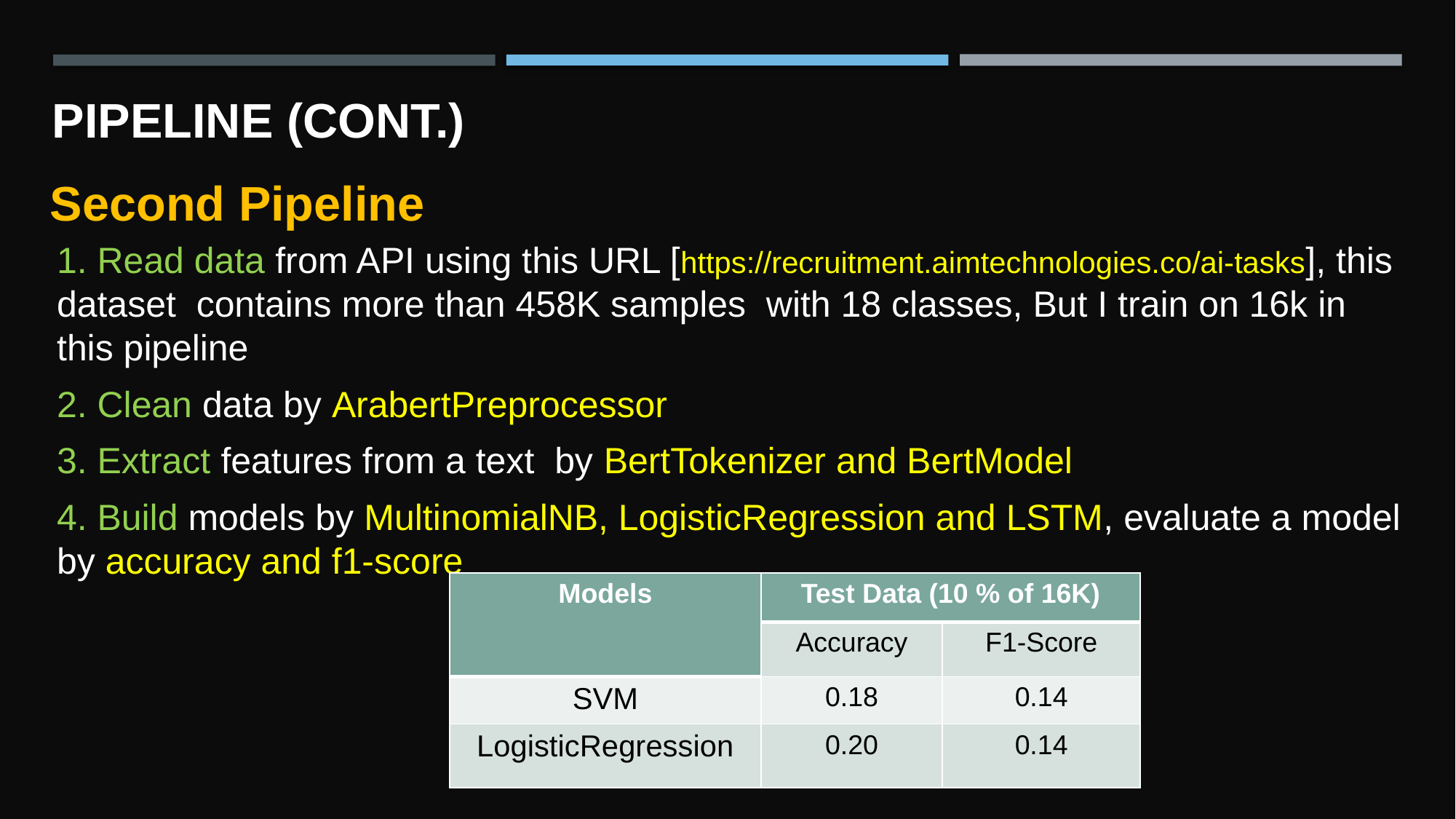

Pipeline (Cont.)
Second Pipeline
1. Read data from API using this URL [https://recruitment.aimtechnologies.co/ai-tasks], this dataset  contains more than 458K samples  with 18 classes, But I train on 16k in this pipeline

2. Clean data by ArabertPreprocessor

3. Extract features from a text  by BertTokenizer and BertModel

4. Build models by MultinomialNB, LogisticRegression and LSTM, evaluate a model by accuracy and f1-score
| Models | Test Data (10 % of 16K) |  |
| --- | --- | --- |
|  | Accuracy | F1-Score |
| SVM | 0.18 | 0.14 |
| LogisticRegression | 0.20 | 0.14 |